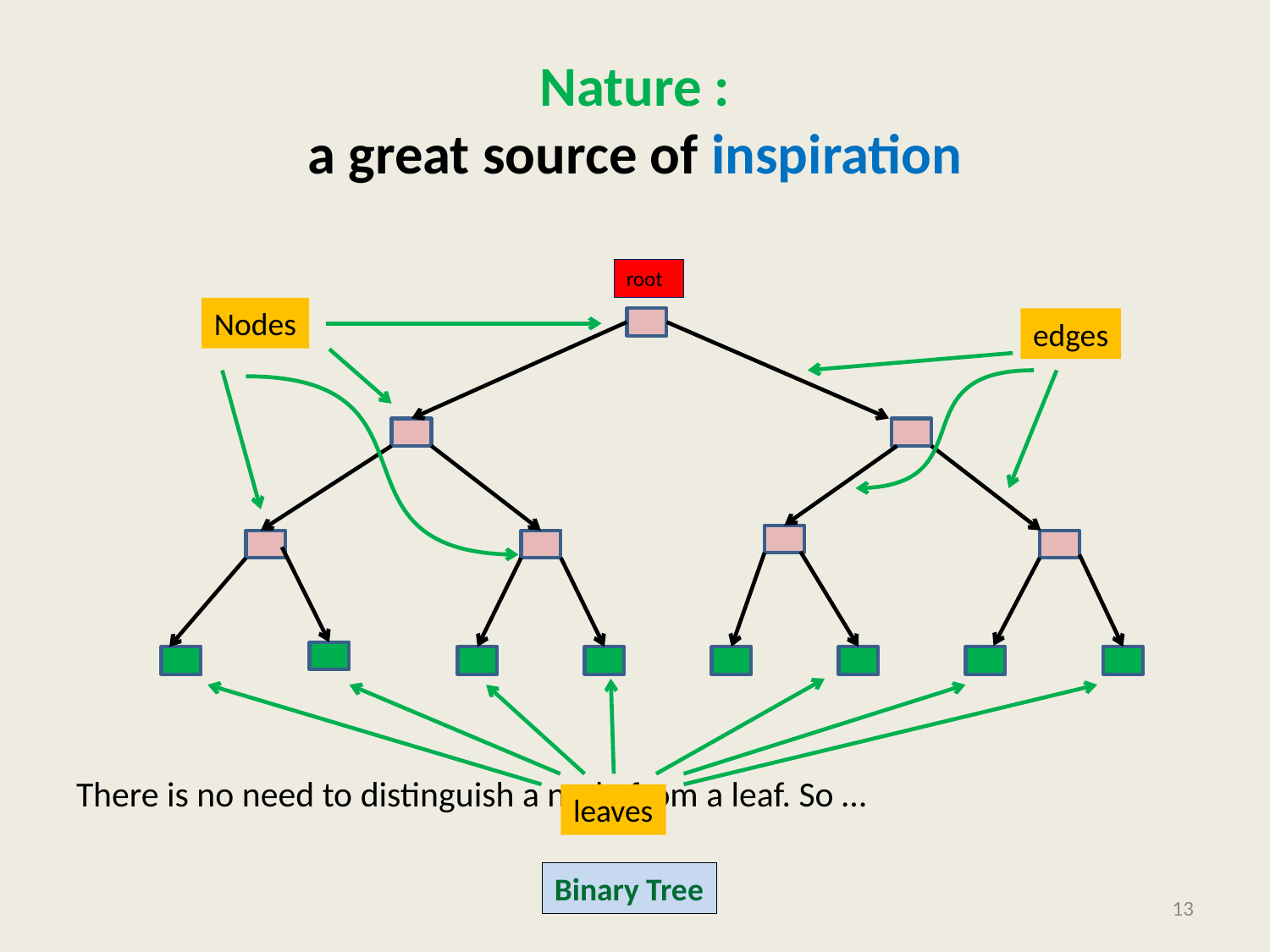

# Nature : a great source of inspiration

There is no need to distinguish a node from a leaf. So …
root
Nodes

edges

leaves
Binary Tree
13